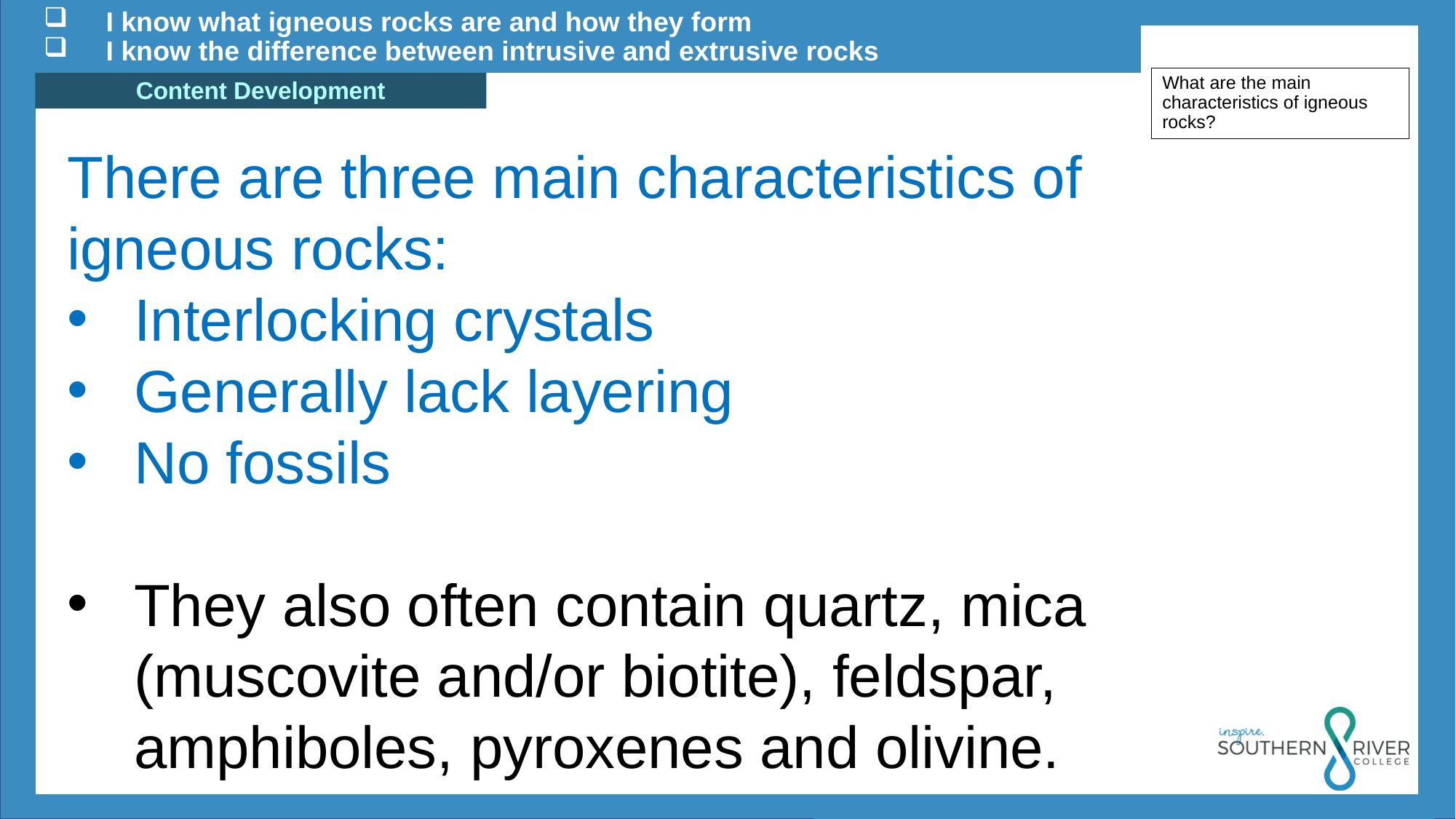

I know what igneous rocks are and how they form
 I know the difference between intrusive and extrusive rocks

What are the main characteristics of igneous rocks?
There are three main characteristics of igneous rocks:
Interlocking crystals
Generally lack layering
No fossils

They also often contain quartz, mica (muscovite and/or biotite), feldspar, amphiboles, pyroxenes and olivine.